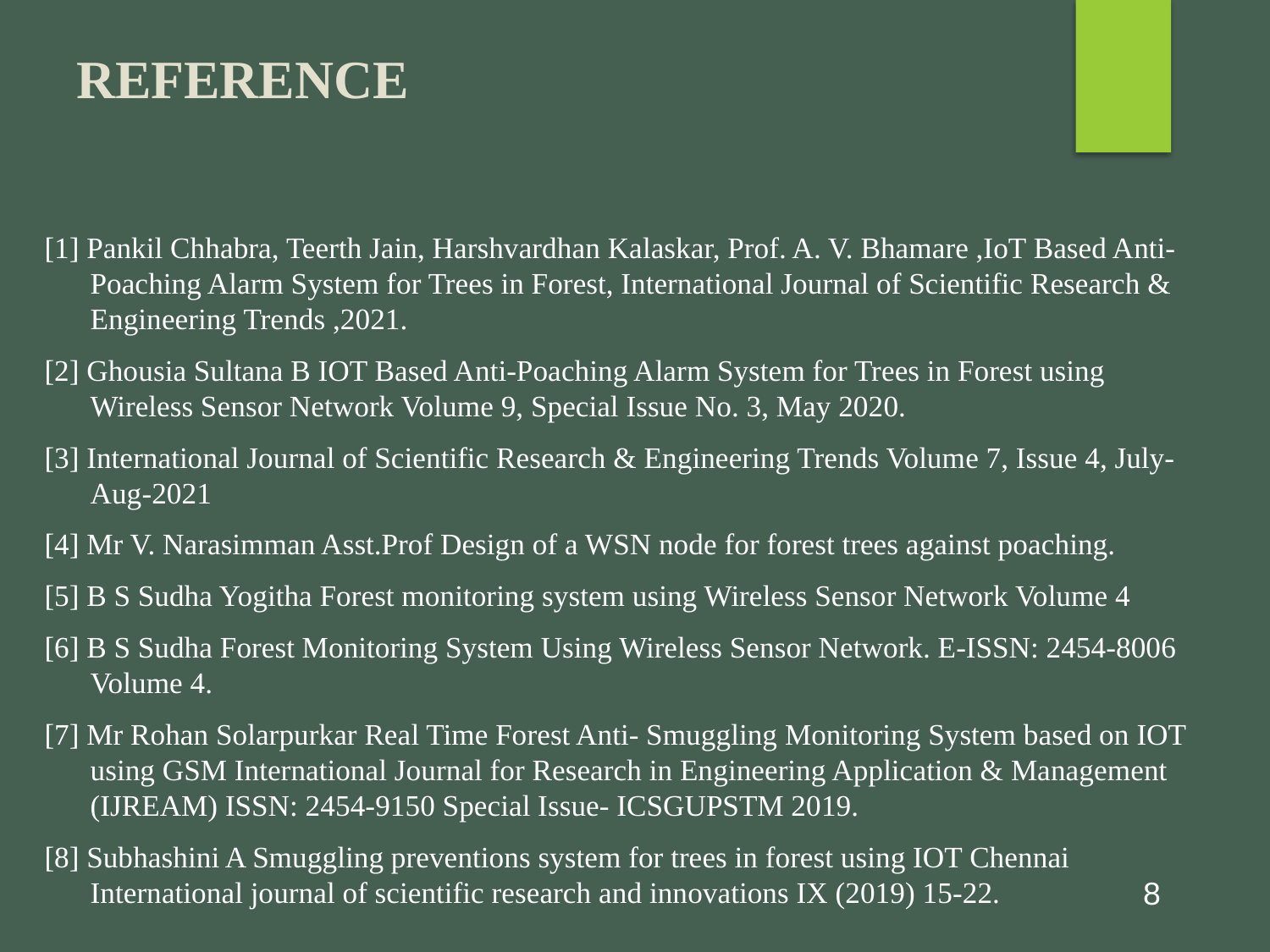

# REFERENCE
[1] Pankil Chhabra, Teerth Jain, Harshvardhan Kalaskar, Prof. A. V. Bhamare ,IoT Based Anti-Poaching Alarm System for Trees in Forest, International Journal of Scientific Research & Engineering Trends ,2021.
[2] Ghousia Sultana B IOT Based Anti-Poaching Alarm System for Trees in Forest using Wireless Sensor Network Volume 9, Special Issue No. 3, May 2020.
[3] International Journal of Scientific Research & Engineering Trends Volume 7, Issue 4, July-Aug-2021
[4] Mr V. Narasimman Asst.Prof Design of a WSN node for forest trees against poaching.
[5] B S Sudha Yogitha Forest monitoring system using Wireless Sensor Network Volume 4
[6] B S Sudha Forest Monitoring System Using Wireless Sensor Network. E-ISSN: 2454-8006 Volume 4.
[7] Mr Rohan Solarpurkar Real Time Forest Anti- Smuggling Monitoring System based on IOT using GSM International Journal for Research in Engineering Application & Management (IJREAM) ISSN: 2454-9150 Special Issue- ICSGUPSTM 2019.
[8] Subhashini A Smuggling preventions system for trees in forest using IOT Chennai International journal of scientific research and innovations IX (2019) 15-22.

8